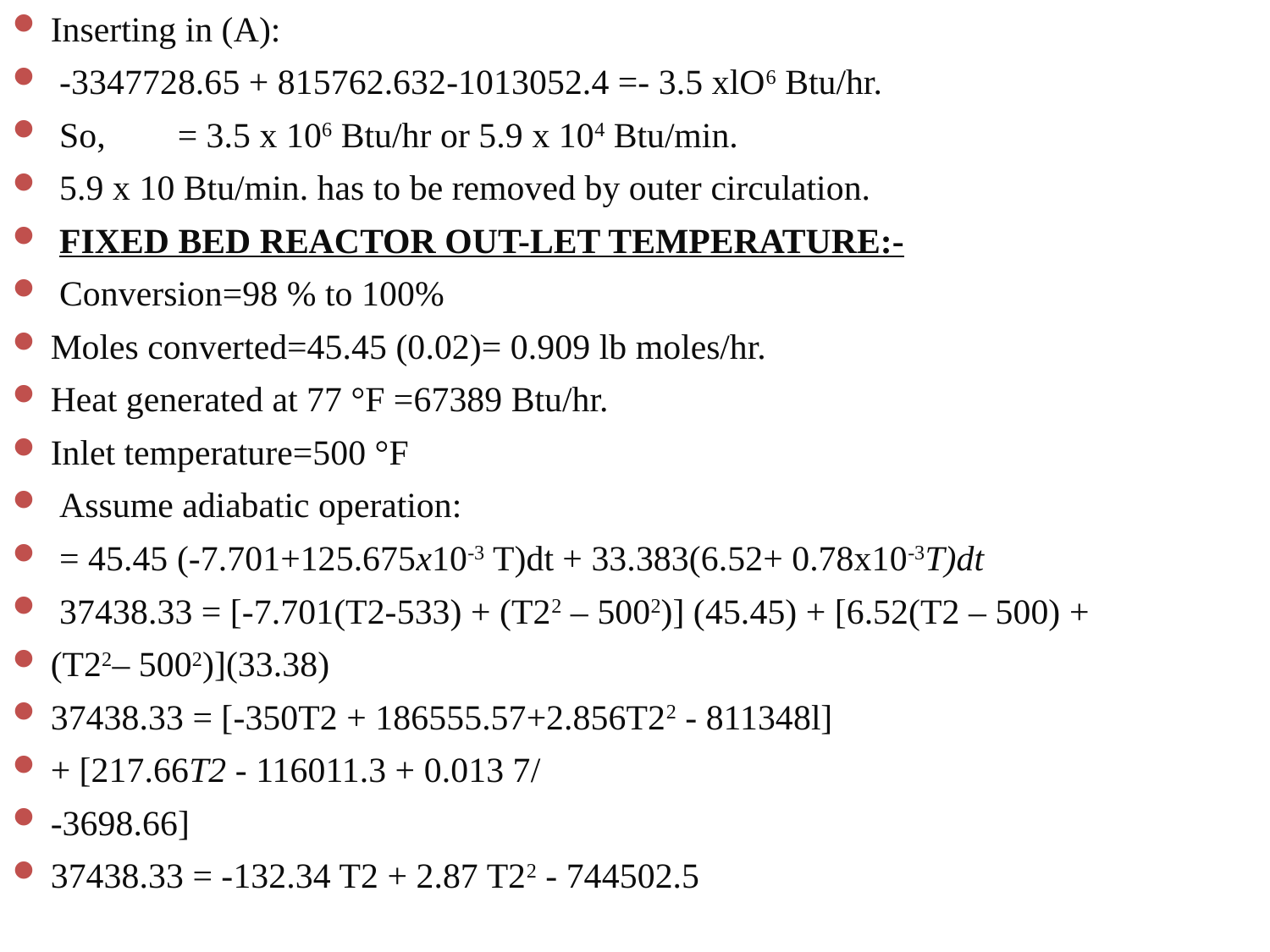

Inserting in (A):
 -3347728.65 + 815762.632-1013052.4 =- 3.5 xlO6 Btu/hr.
 So,	= 3.5 x 106 Btu/hr or 5.9 x 104 Btu/min.
 5.9 x 10 Btu/min. has to be removed by outer circulation.
 FIXED BED REACTOR OUT-LET TEMPERATURE:-
 Conversion=98 % to 100%
Moles converted=45.45 (0.02)= 0.909 lb moles/hr.
Heat generated at 77 °F =67389 Btu/hr.
Inlet temperature=500 °F
 Assume adiabatic operation:
 = 45.45 (-7.701+125.675x10-3 T)dt + 33.383(6.52+ 0.78x10-3T)dt
 37438.33 = [-7.701(T2-533) + (T22 – 5002)] (45.45) + [6.52(T2 – 500) +
(T22– 5002)](33.38)
37438.33 = [-350T2 + 186555.57+2.856T22 - 811348l]
+ [217.66T2 - 116011.3 + 0.013 7/
-3698.66]
37438.33 = -132.34 T2 + 2.87 T22 - 744502.5